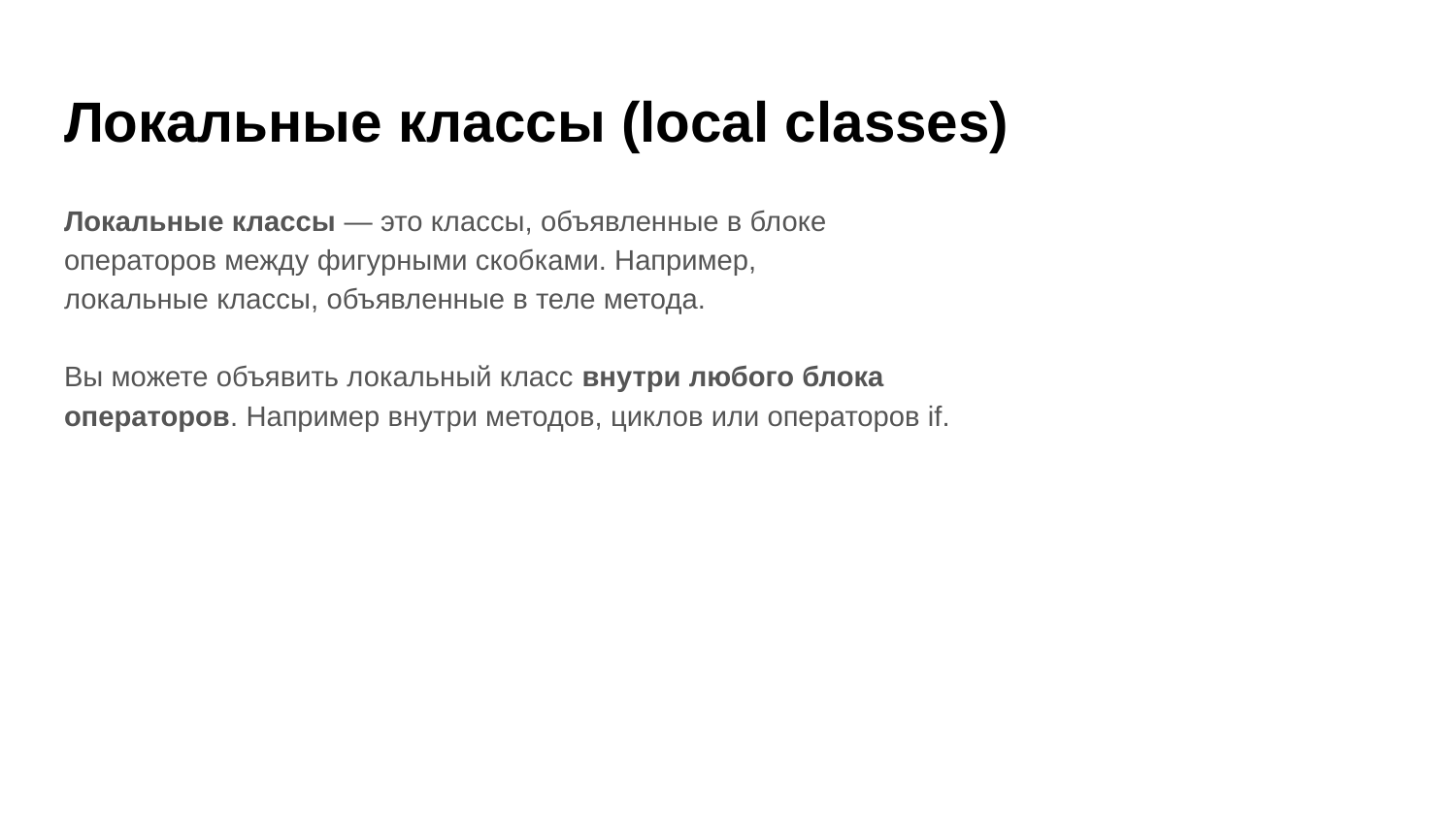

# Локальные классы (local classes)

Локальные классы — это классы, объявленные в блоке
операторов между фигурными скобками. Например,
локальные классы, объявленные в теле метода.

Вы можете объявить локальный класс внутри любого блока
операторов. Например внутри методов, циклов или операторов if.